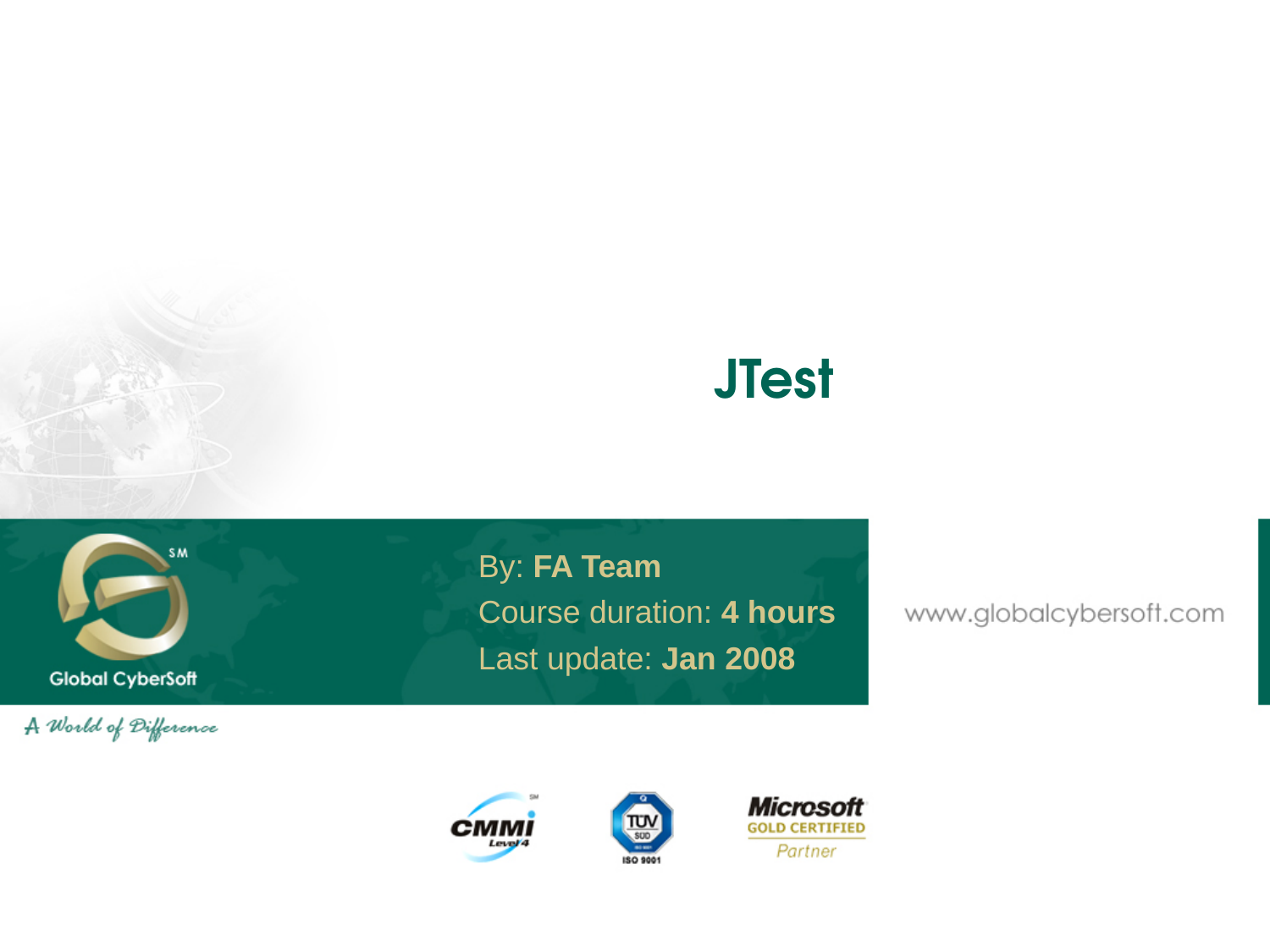

# JTest
By: FA Team
Course duration: 4 hours
Last update: Jan 2008